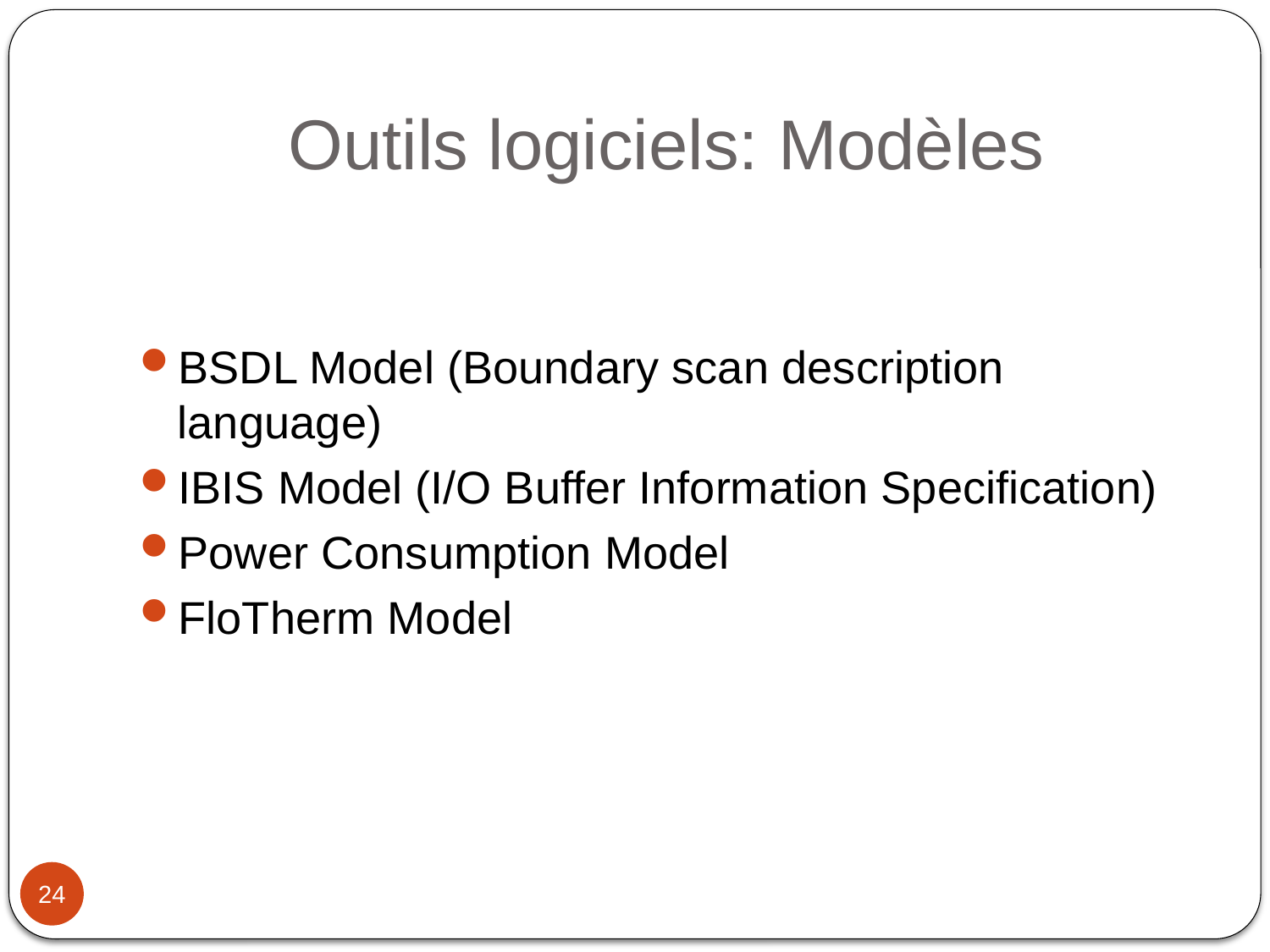

# Outils logiciels: Modèles

BSDL Model (Boundary scan description language)
IBIS Model (I/O Buffer Information Specification)
Power Consumption Model
FloTherm Model
24